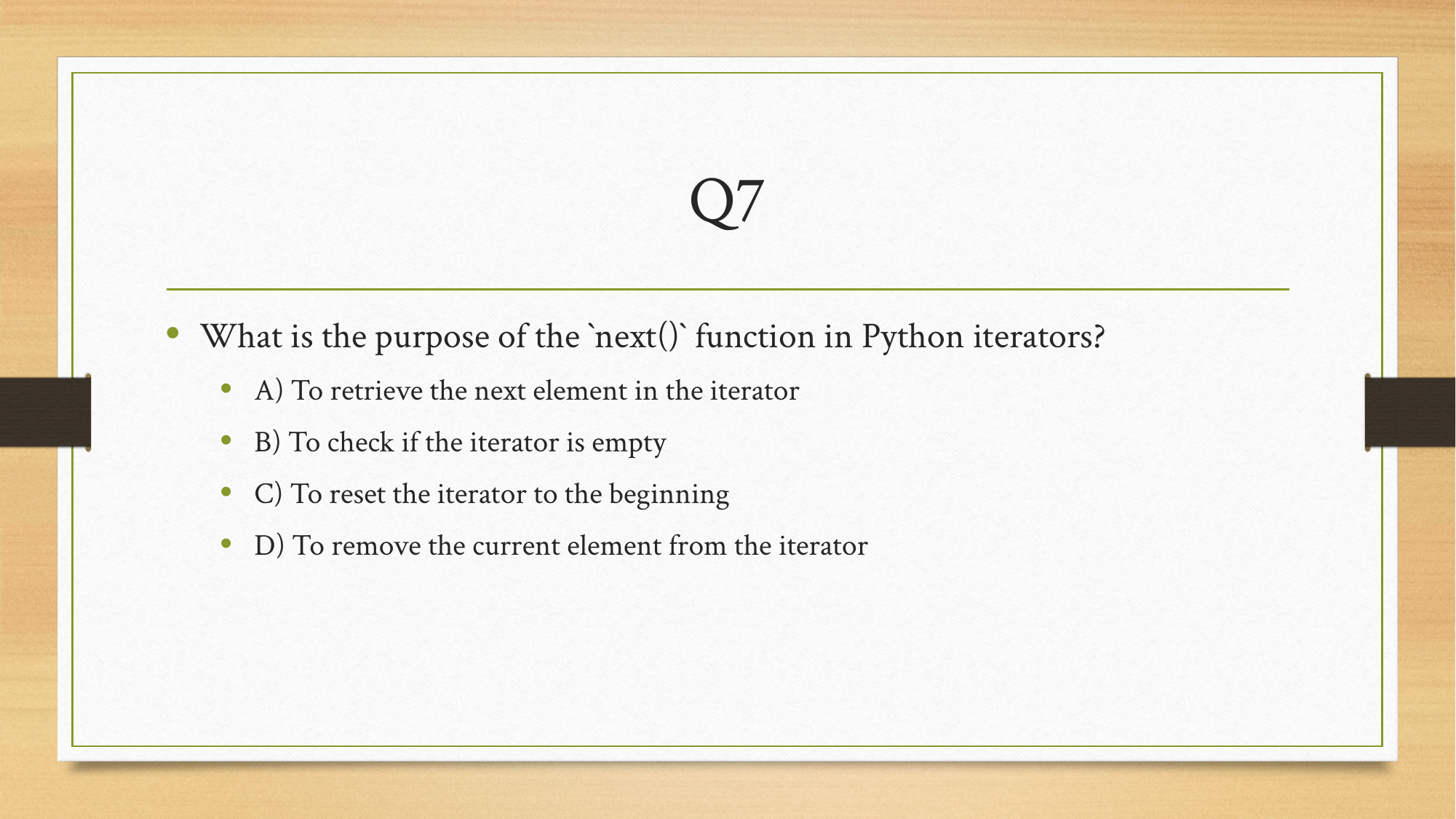

# Q7
What is the purpose of the `next()` function in Python iterators?
A) To retrieve the next element in the iterator
B) To check if the iterator is empty
C) To reset the iterator to the beginning
D) To remove the current element from the iterator